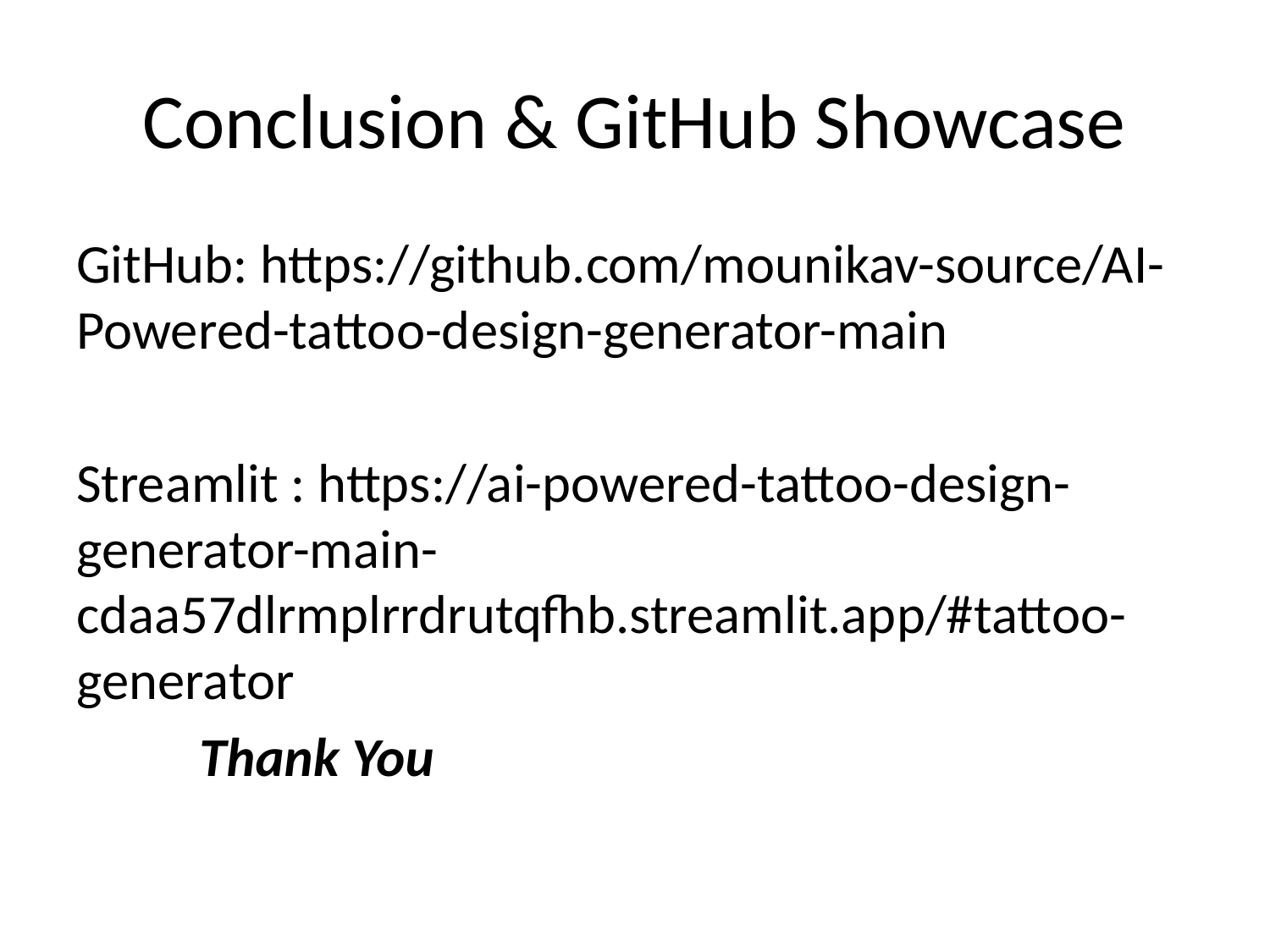

# Conclusion & GitHub Showcase
GitHub: https://github.com/mounikav-source/AI-Powered-tattoo-design-generator-main

Streamlit : https://ai-powered-tattoo-design-generator-main-cdaa57dlrmplrrdrutqfhb.streamlit.app/#tattoo-generator
						Thank You